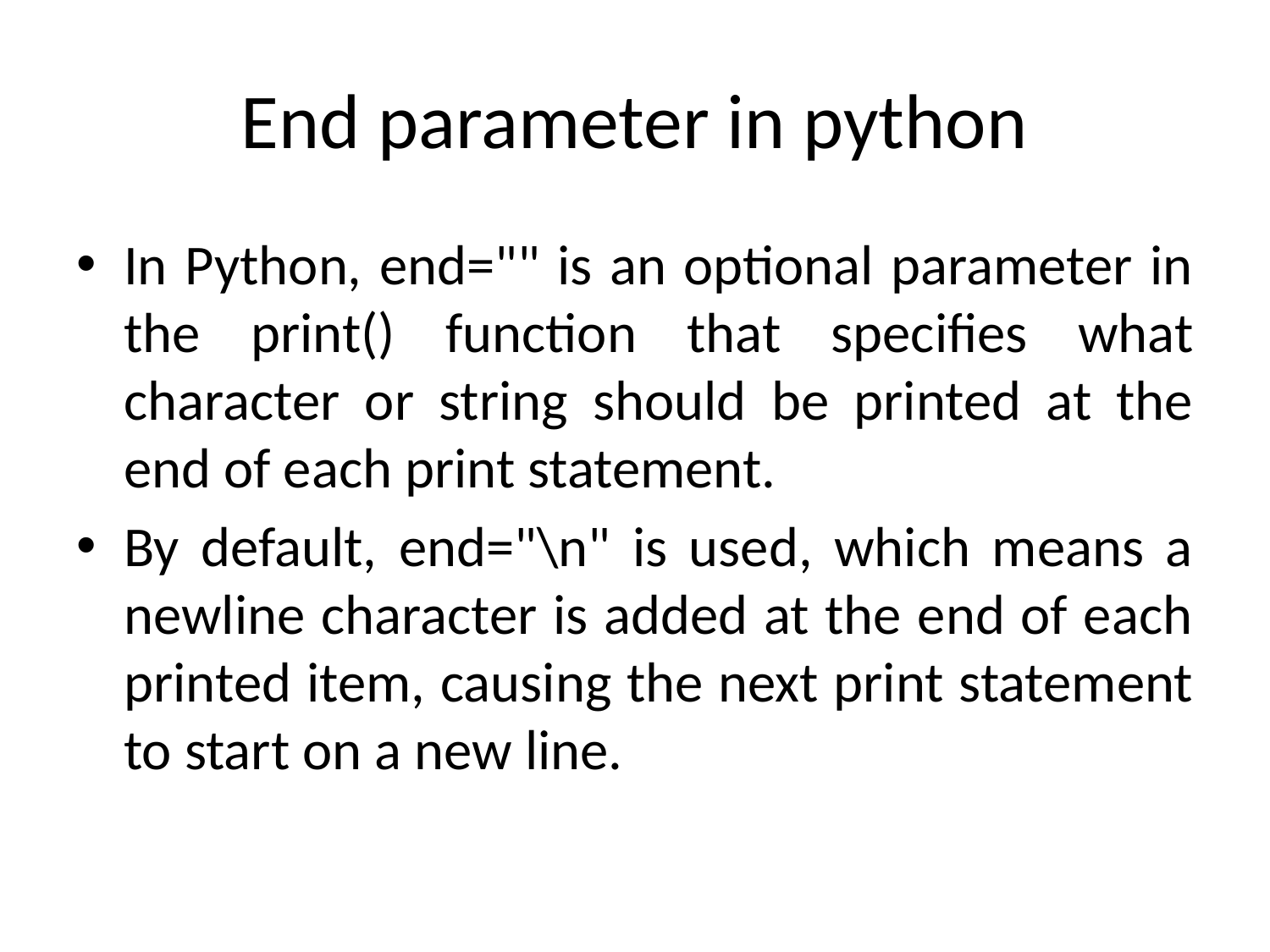

# End parameter in python
In Python, end="" is an optional parameter in the print() function that specifies what character or string should be printed at the end of each print statement.
By default, end="\n" is used, which means a newline character is added at the end of each printed item, causing the next print statement to start on a new line.